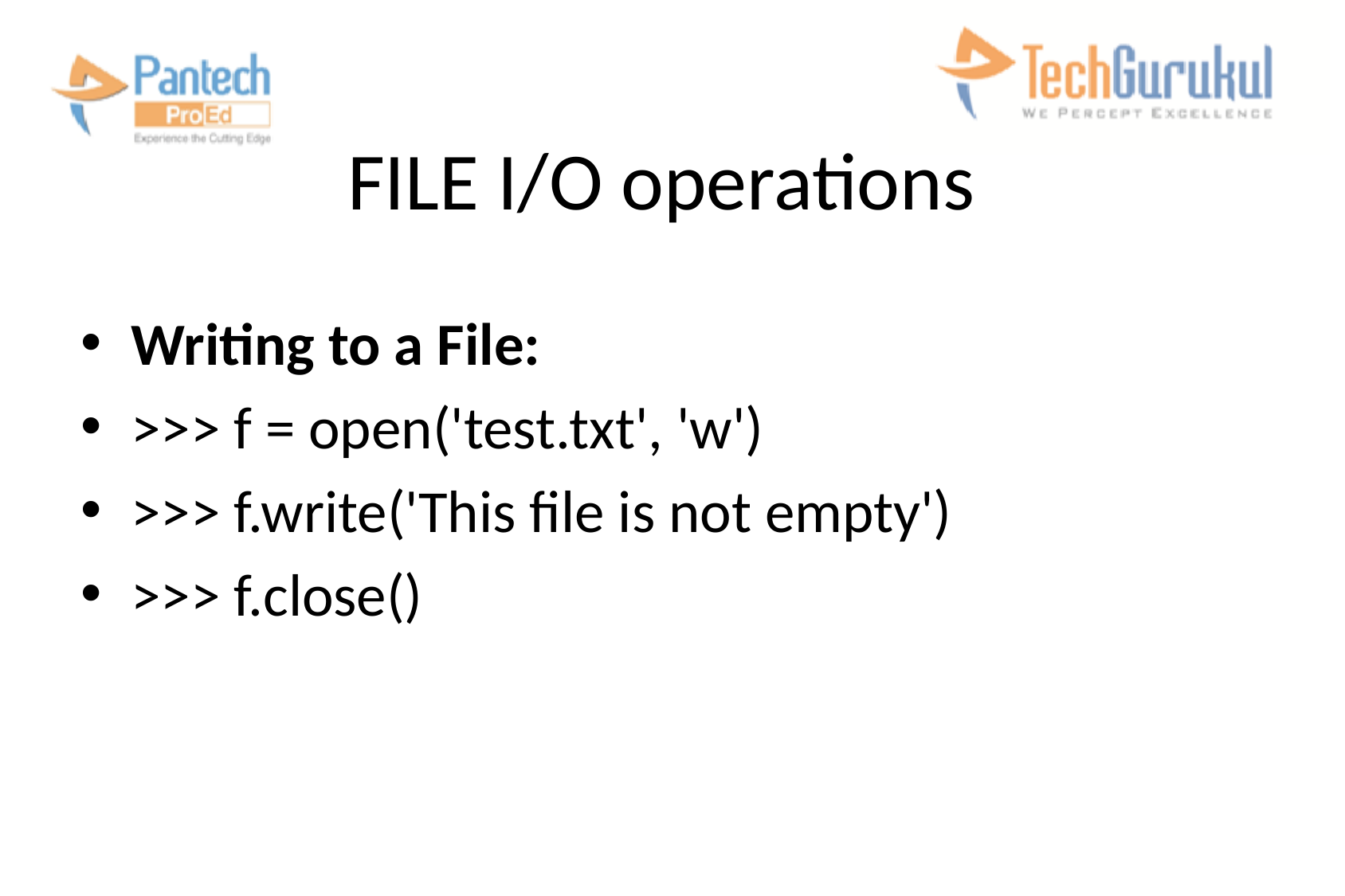

# FILE I/O operations
Writing to a File:
>>> f = open('test.txt', 'w')
>>> f.write('This file is not empty')
>>> f.close()